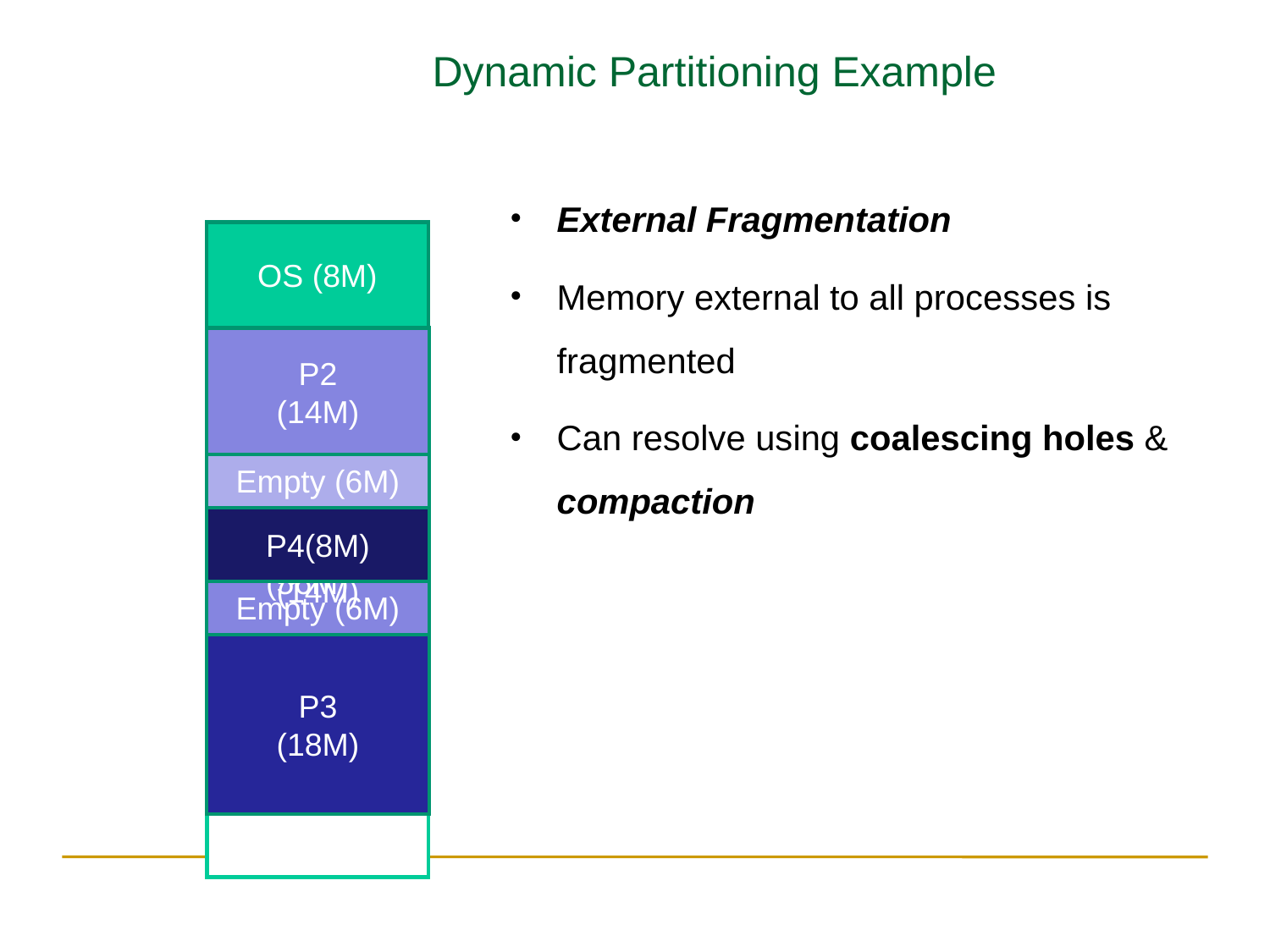

Dynamic Partitioning Example
External Fragmentation
Memory external to all processes is fragmented
Can resolve using coalescing holes &  compaction

OS (8M)
P1
(20M)
P2
(14M)
Empty (6M)
P2
(14M)
P4(8M)
Empty (56M)
Empty (6M)
P3
(18M)
Empty (4M)
Refer to Figure 7.4